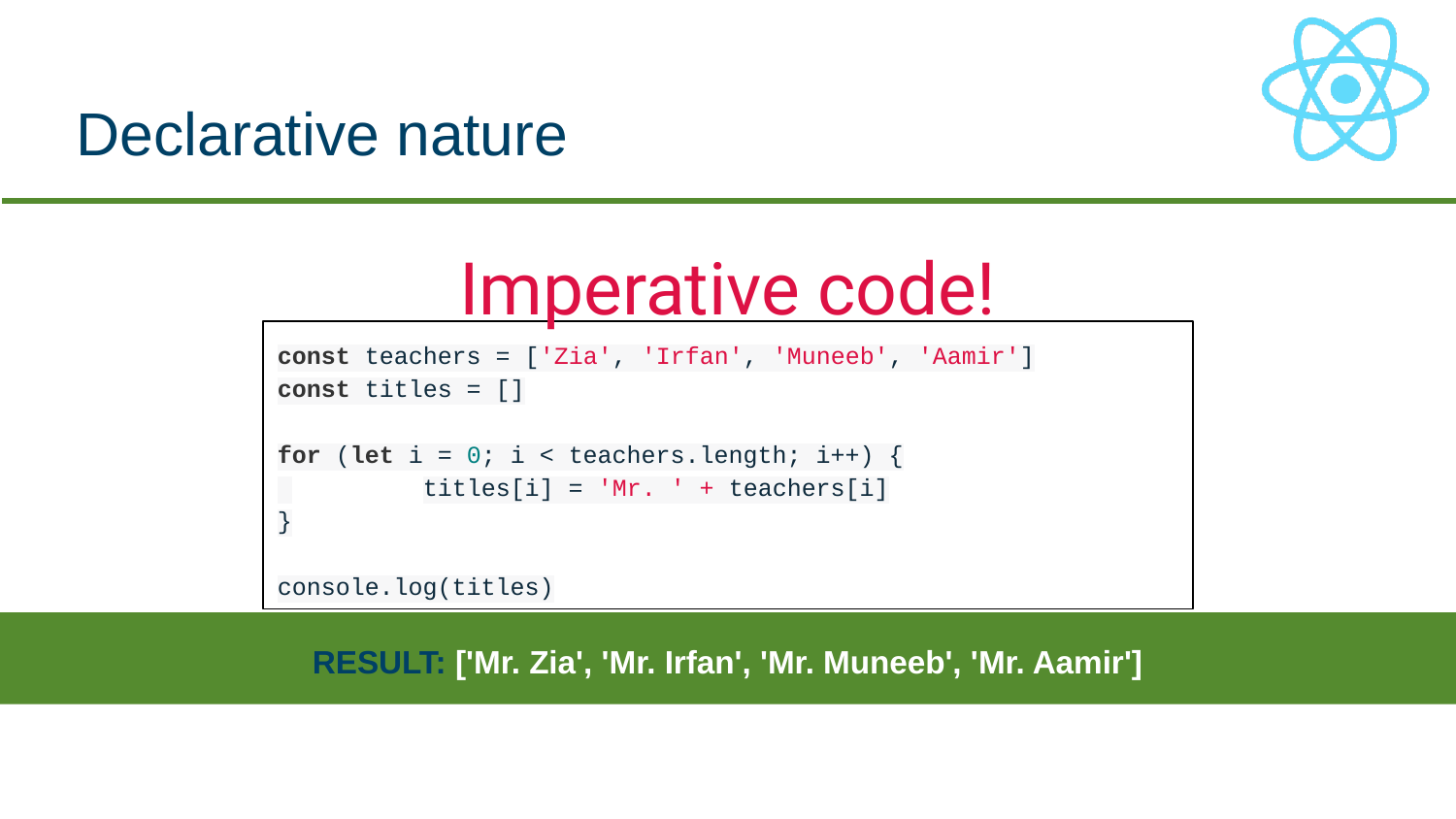

# Declarative nature
Imperative code!
const teachers = ['Zia', 'Irfan', 'Muneeb', 'Aamir']
const titles = []
for (let i = 0; i < teachers.length; i++) {
 	titles[i] = 'Mr. ' + teachers[i]
}

console.log(titles)

RESULT: ['Mr. Zia', 'Mr. Irfan', 'Mr. Muneeb', 'Mr. Aamir']